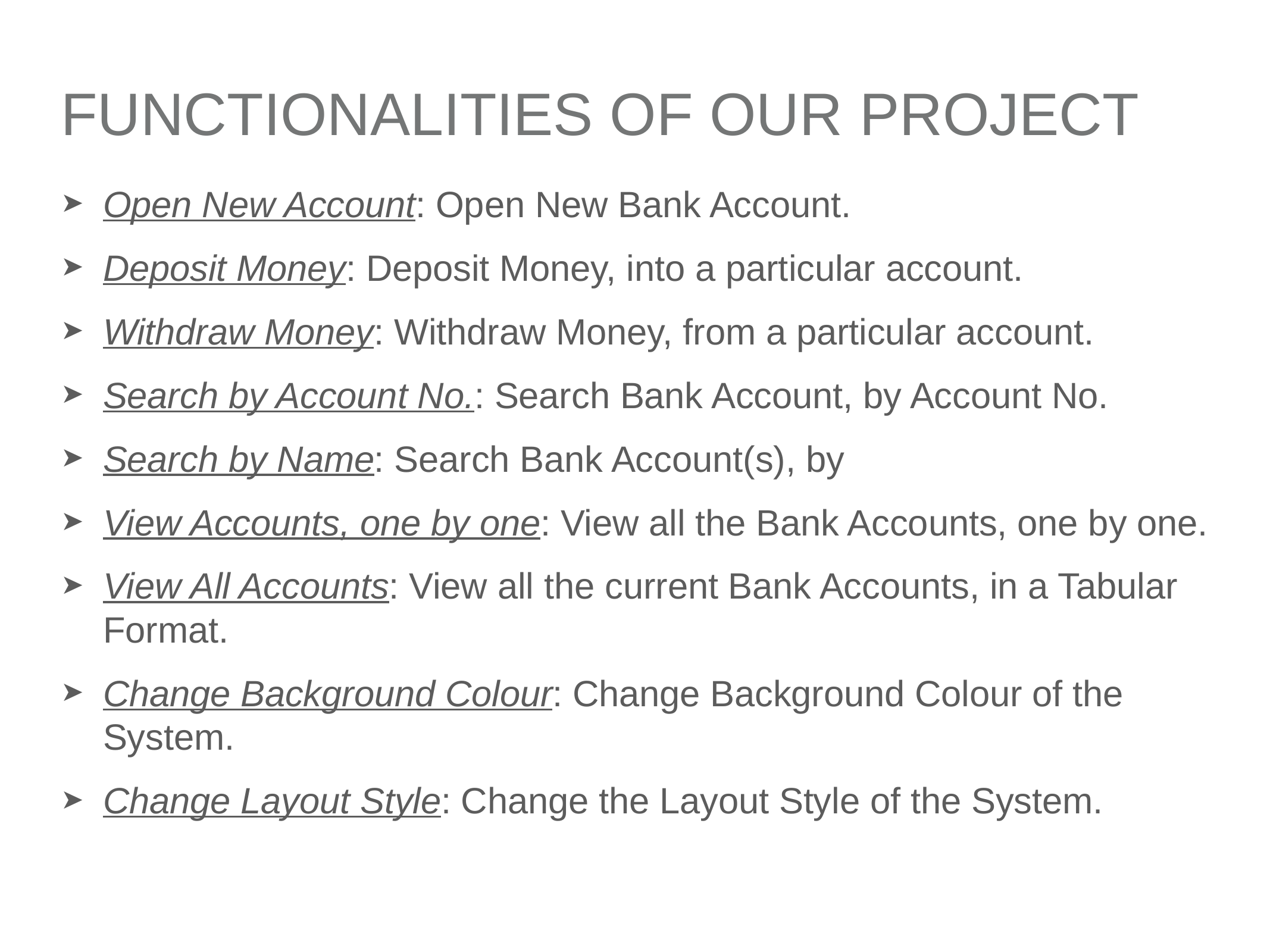

# Functionalities of our project

Open New Account: Open New Bank Account.
Deposit Money: Deposit Money, into a particular account.
Withdraw Money: Withdraw Money, from a particular account.
Search by Account No.: Search Bank Account, by Account No.
Search by Name: Search Bank Account(s), by
View Accounts, one by one: View all the Bank Accounts, one by one.
View All Accounts: View all the current Bank Accounts, in a Tabular Format.
Change Background Colour: Change Background Colour of the System.
Change Layout Style: Change the Layout Style of the System.